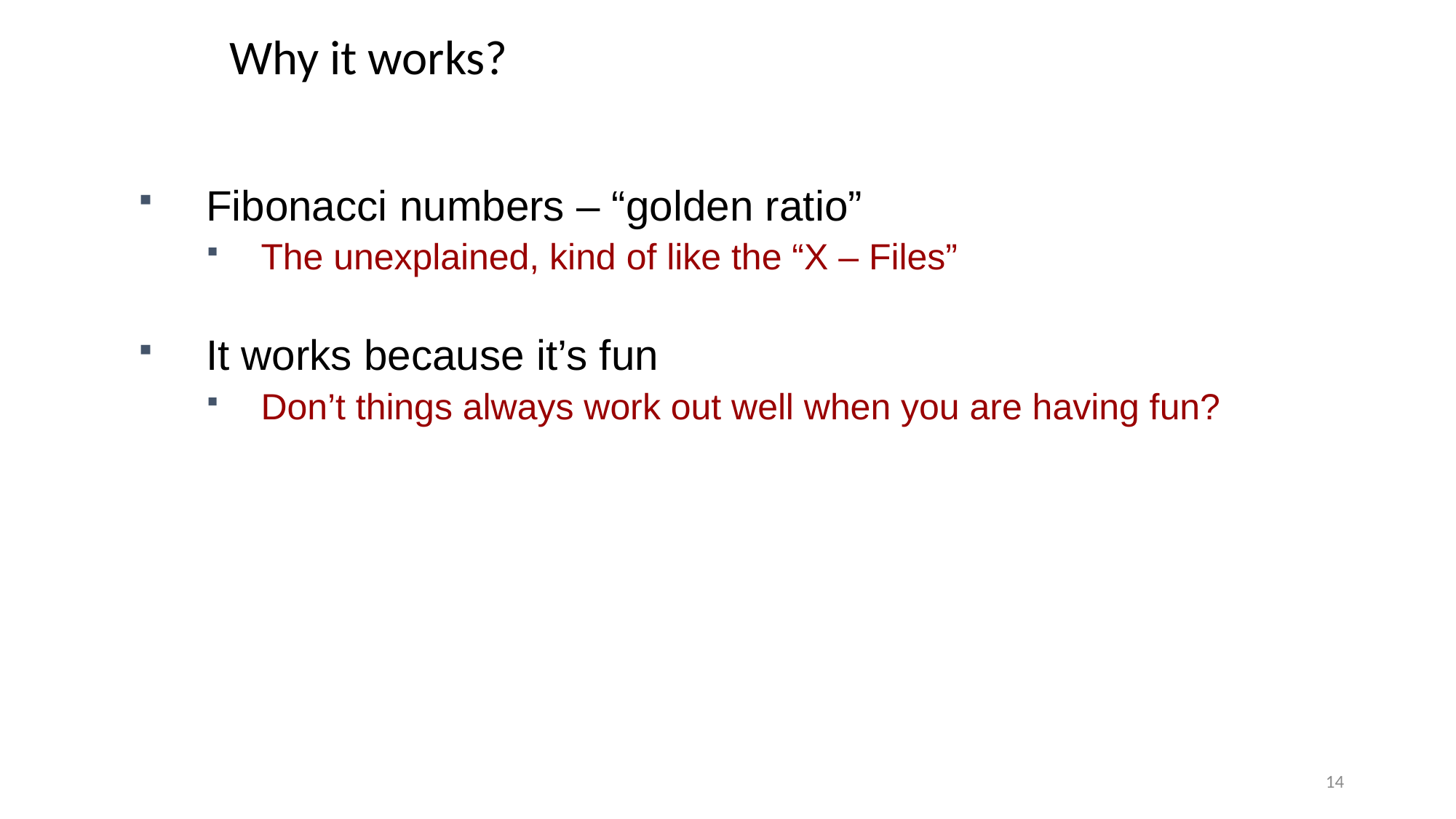

# Why it works?
Fibonacci numbers – “golden ratio”
The unexplained, kind of like the “X – Files”

It works because it’s fun
Don’t things always work out well when you are having fun?

14